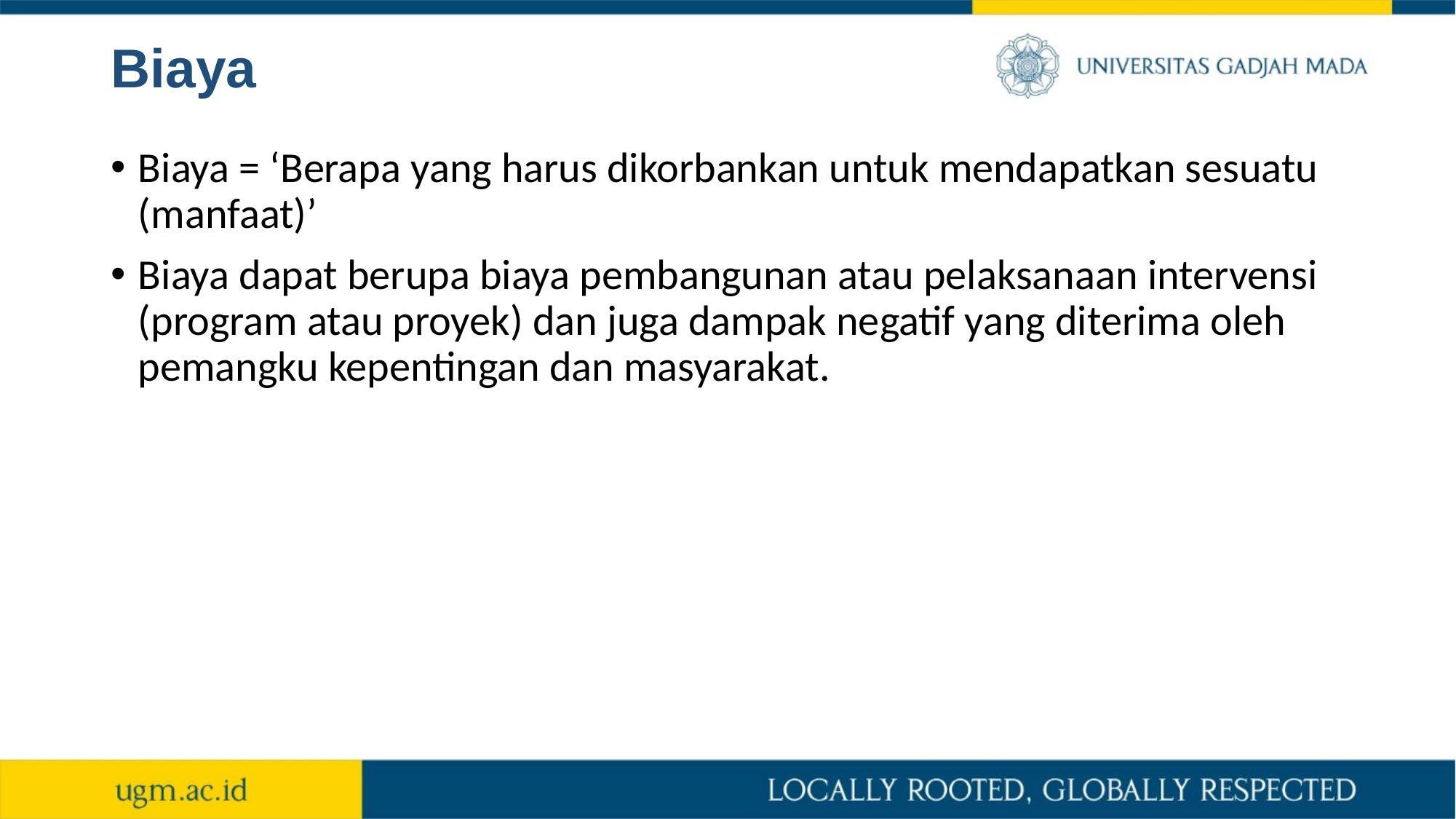

# Biaya

Biaya = ‘Berapa yang harus dikorbankan untuk mendapatkan sesuatu (manfaat)’
Biaya dapat berupa biaya pembangunan atau pelaksanaan intervensi (program atau proyek) dan juga dampak negatif yang diterima oleh pemangku kepentingan dan masyarakat.